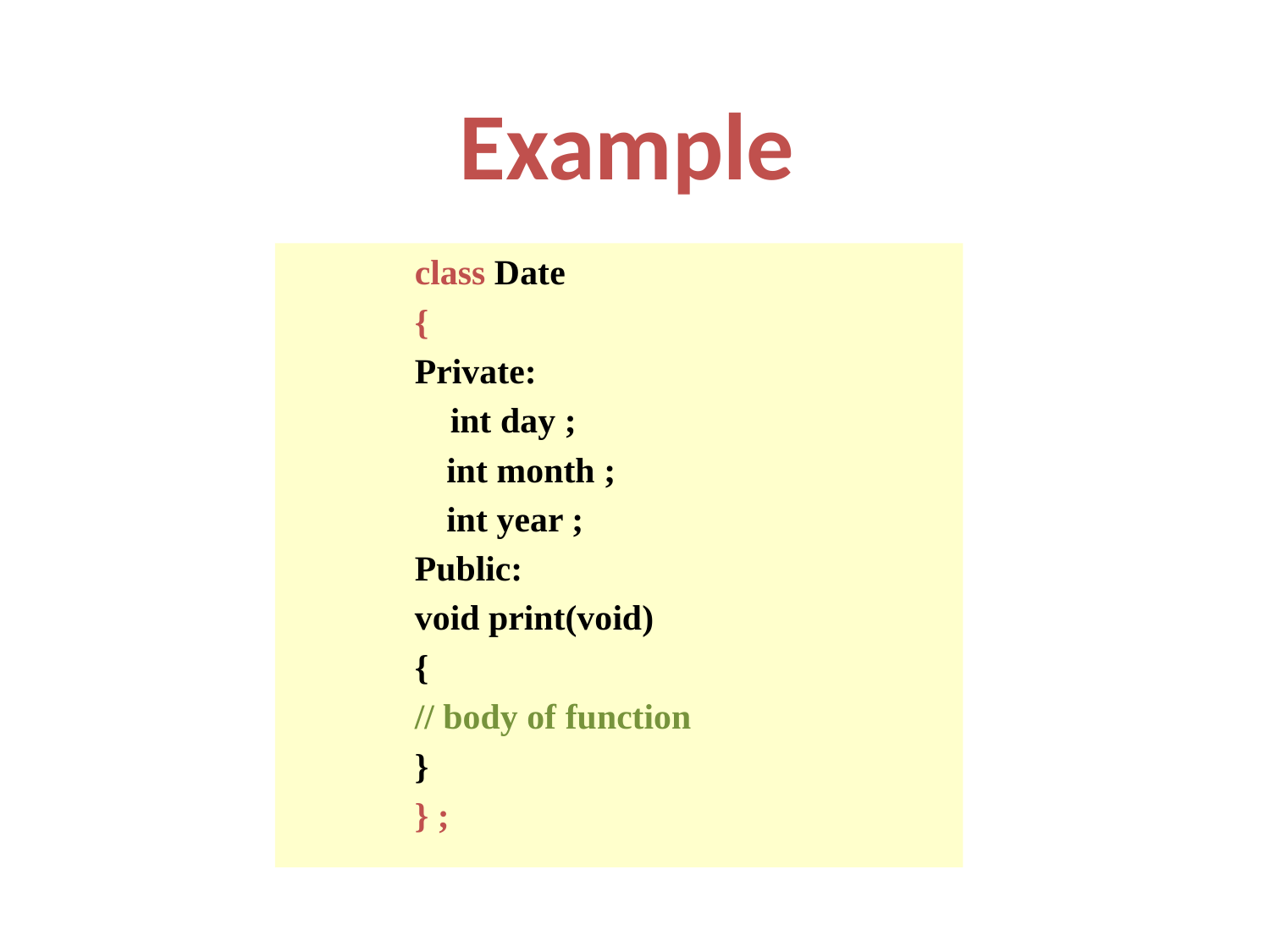

# Example
class Date
{
Private:
    int day ;
	int month ;
	int year ;
Public:
void print(void)
{
// body of function
}
} ;